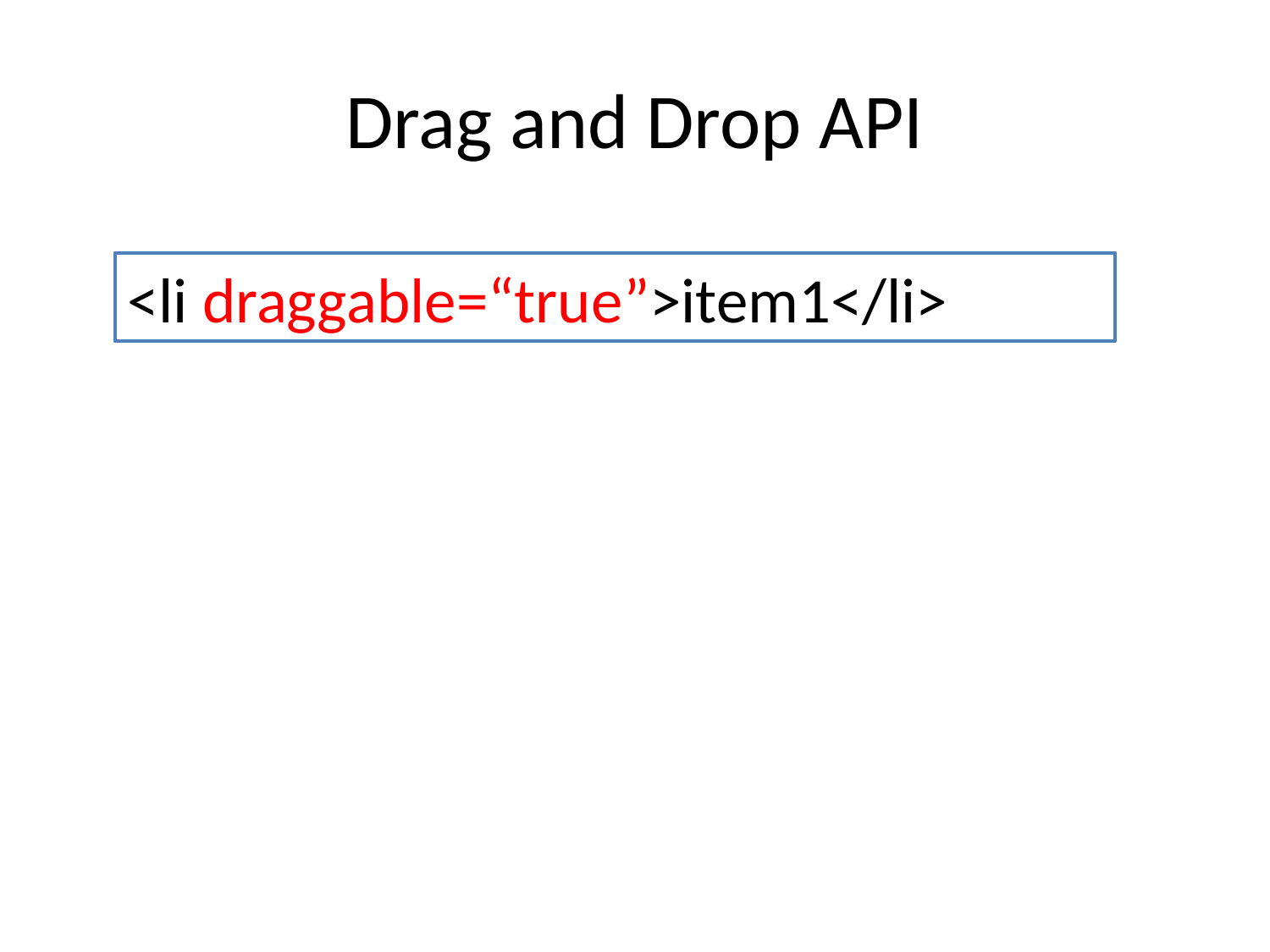

# Drag and Drop API
<li draggable=“true”>item1</li>